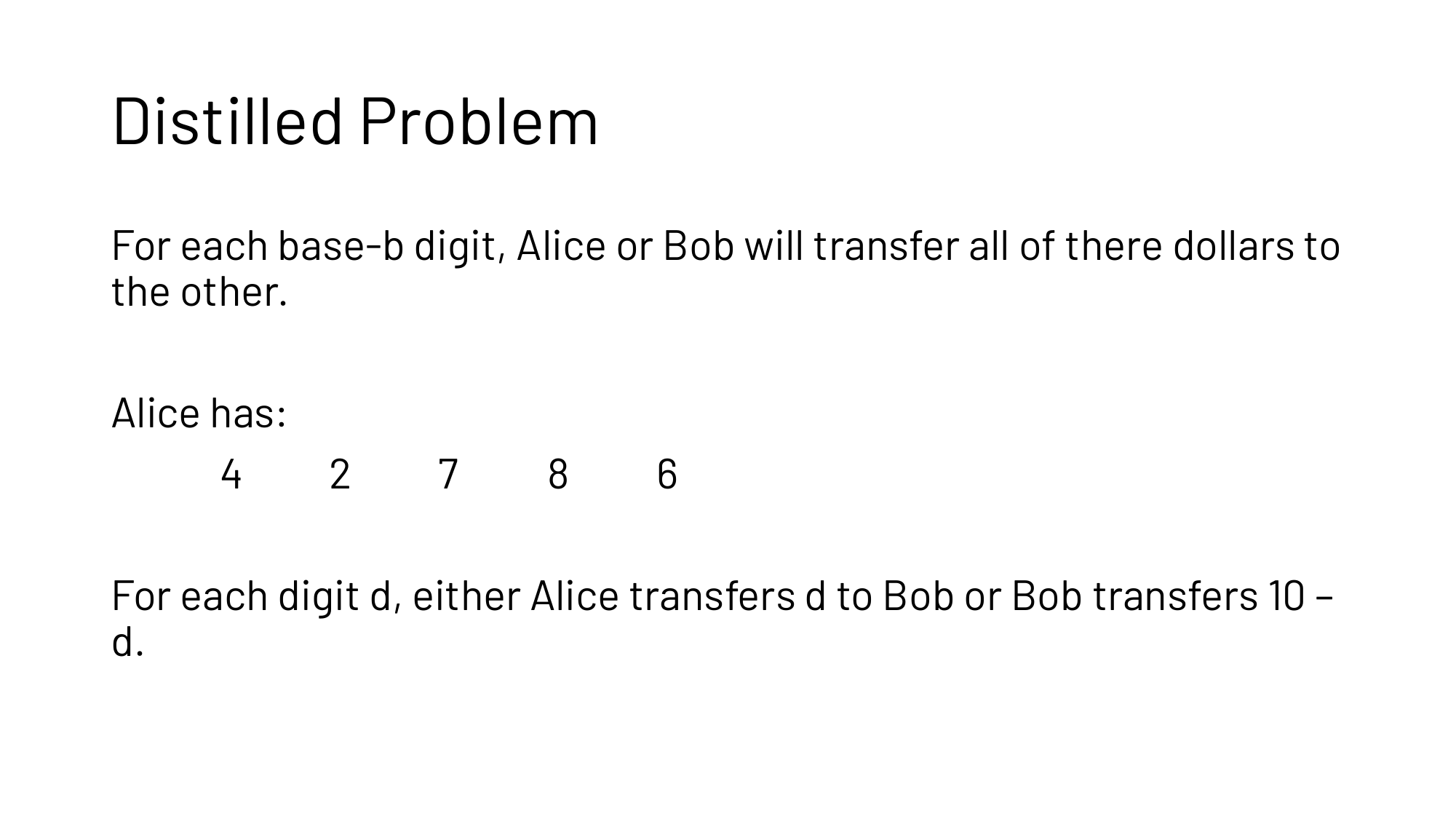

# Distilled Problem
For each base-b digit, Alice or Bob will transfer all of there dollars to the other.

Alice has:
	4	2	7	8	6

For each digit d, either Alice transfers d to Bob or Bob transfers 10 – d.